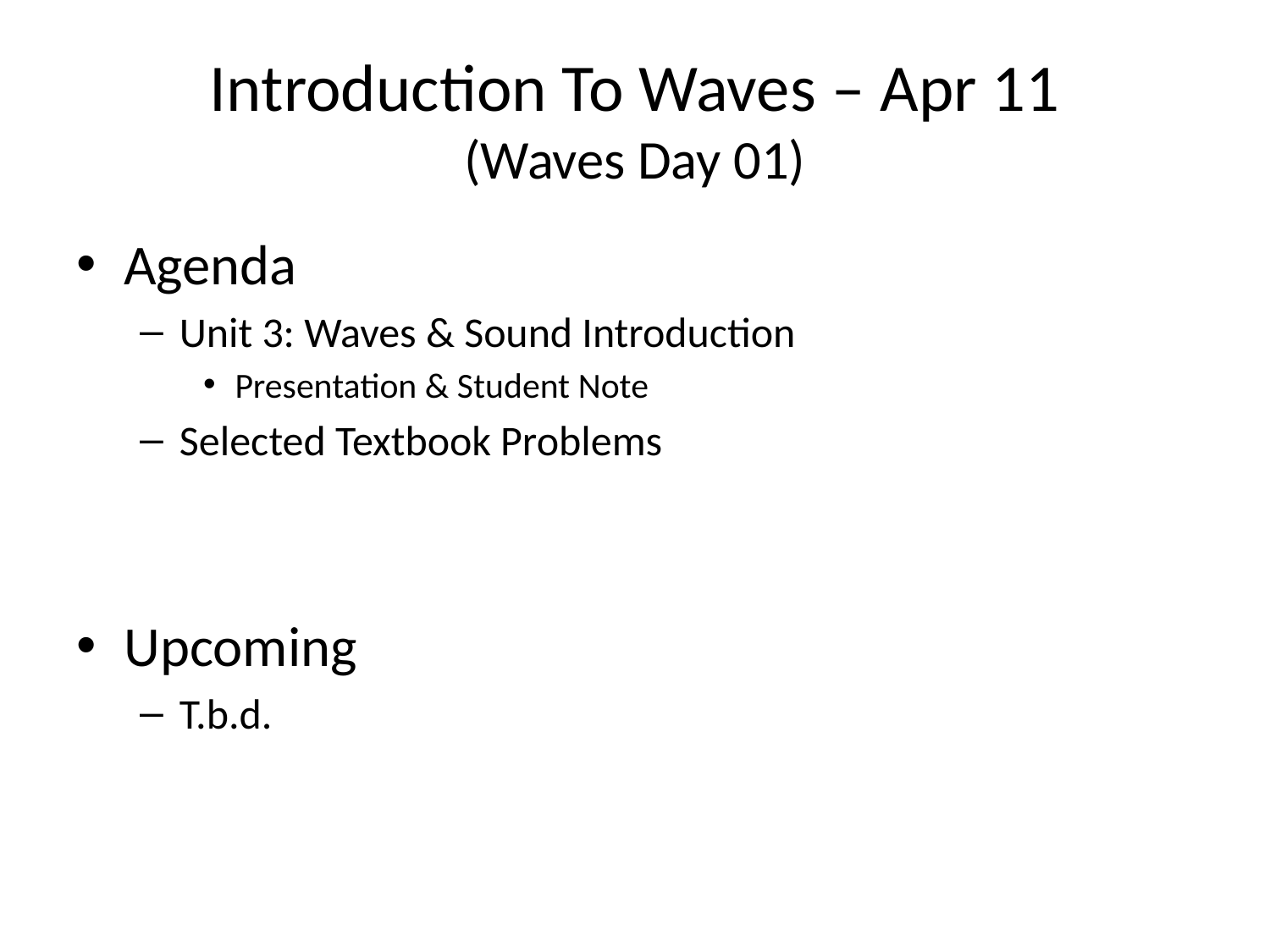

# Introduction To Waves – Apr 11 (Waves Day 01)
Agenda
Unit 3: Waves & Sound Introduction
Presentation & Student Note
Selected Textbook Problems

Upcoming
T.b.d.